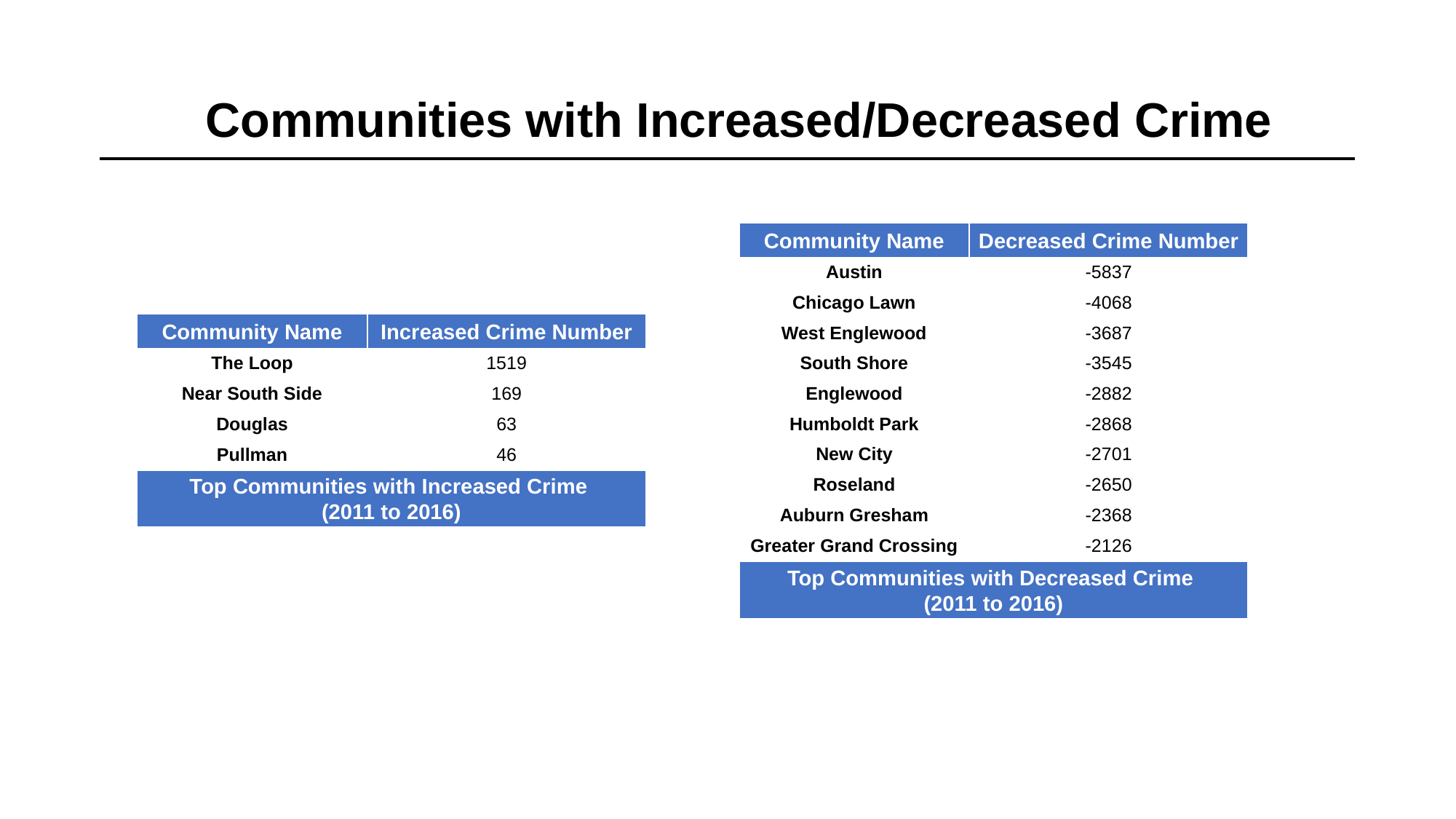

Communities with Increased/Decreased Crime
| Community Name | Decreased Crime Number |
| --- | --- |
| Austin | -5837 |
| Chicago Lawn | -4068 |
| West Englewood | -3687 |
| South Shore | -3545 |
| Englewood | -2882 |
| Humboldt Park | -2868 |
| New City | -2701 |
| Roseland | -2650 |
| Auburn Gresham | -2368 |
| Greater Grand Crossing | -2126 |
| Top Communities with Decreased Crime (2011 to 2016) |  |
| Community Name | Increased Crime Number |
| --- | --- |
| The Loop | 1519 |
| Near South Side | 169 |
| Douglas | 63 |
| Pullman | 46 |
| Top Communities with Increased Crime (2011 to 2016) |  |